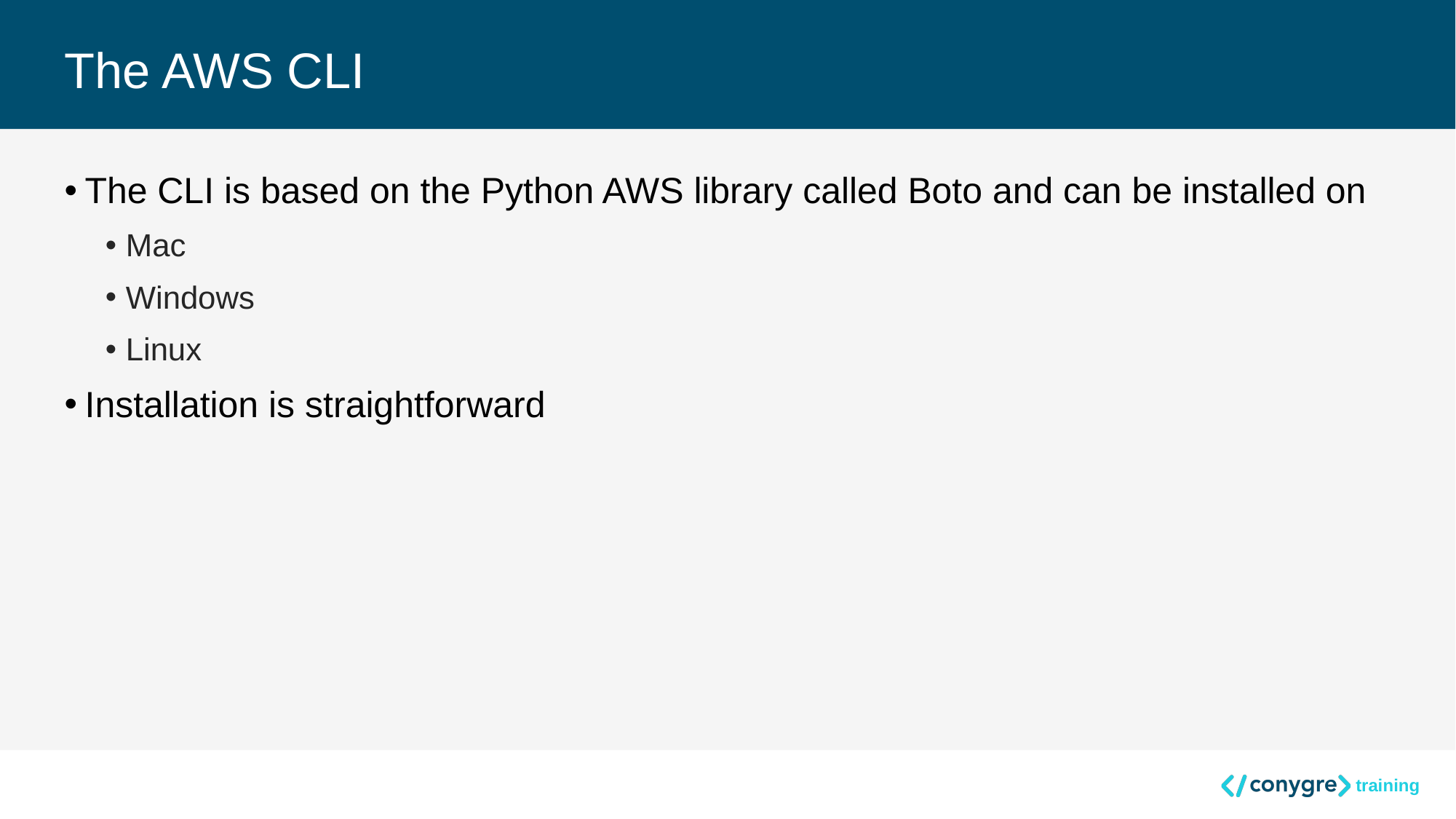

# The AWS CLI
The CLI is based on the Python AWS library called Boto and can be installed on
Mac
Windows
Linux
Installation is straightforward